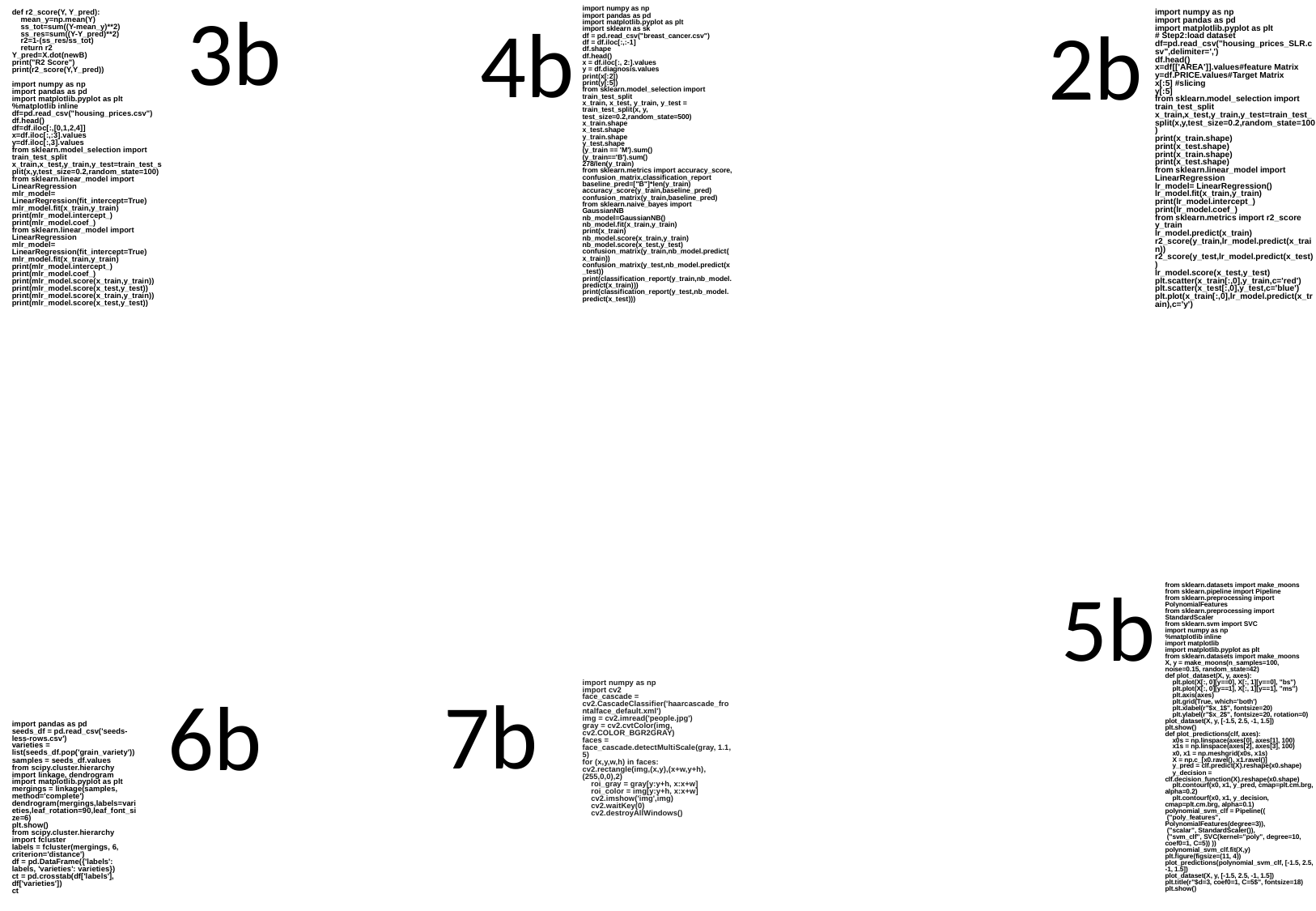

4b
import numpy as np
import pandas as pd
import matplotlib.pyplot as plt
import sklearn as sk
df = pd.read_csv("breast_cancer.csv")
df = df.iloc[:,:-1]
df.shape
df.head()
x = df.iloc[:, 2:].values
y = df.diagnosis.values
print(x[:2])
print(y[:5])
from sklearn.model_selection import train_test_split
x_train, x_test, y_train, y_test = train_test_split(x, y, test_size=0.2,random_state=500)
x_train.shape
x_test.shape
y_train.shape
y_test.shape
(y_train == 'M').sum()
(y_train=='B').sum()
278/len(y_train)
from sklearn.metrics import accuracy_score, confusion_matrix,classification_report
baseline_pred=["B"]*len(y_train)
accuracy_score(y_train,baseline_pred)
confusion_matrix(y_train,baseline_pred)
from sklearn.naive_bayes import GaussianNB
nb_model=GaussianNB()
nb_model.fit(x_train,y_train)
print(x_train)
nb_model.score(x_train,y_train)
nb_model.score(x_test,y_test)
confusion_matrix(y_train,nb_model.predict(x_train))
confusion_matrix(y_test,nb_model.predict(x_test))
print(classification_report(y_train,nb_model.predict(x_train)))
print(classification_report(y_test,nb_model.predict(x_test)))

3b
def r2_score(Y, Y_pred):
    mean_y=np.mean(Y)
    ss_tot=sum((Y-mean_y)**2)
    ss_res=sum((Y-Y_pred)**2)
    r2=1-(ss_res/ss_tot)
    return r2
Y_pred=X.dot(newB)
print("R2 Score")
print(r2_score(Y,Y_pred))

import numpy as np
import pandas as pd
import matplotlib.pyplot as plt
%matplotlib inline
df=pd.read_csv("housing_prices.csv")
df.head()
df=df.iloc[:,[0,1,2,4]]
x=df.iloc[:,:3].values
y=df.iloc[:,3].values
from sklearn.model_selection import train_test_split
x_train,x_test,y_train,y_test=train_test_split(x,y,test_size=0.2,random_state=100)
from sklearn.linear_model import LinearRegression
mlr_model= LinearRegression(fit_intercept=True)
mlr_model.fit(x_train,y_train)
print(mlr_model.intercept_)
print(mlr_model.coef_)
from sklearn.linear_model import LinearRegression
mlr_model= LinearRegression(fit_intercept=True)
mlr_model.fit(x_train,y_train)
print(mlr_model.intercept_)
print(mlr_model.coef_)
print(mlr_model.score(x_train,y_train))
print(mlr_model.score(x_test,y_test))
print(mlr_model.score(x_train,y_train))
print(mlr_model.score(x_test,y_test))

2b
import numpy as np
import pandas as pd
import matplotlib.pyplot as plt
# Step2:load dataset
df=pd.read_csv("housing_prices_SLR.csv",delimiter=',')
df.head()
x=df[['AREA']].values#feature Matrix
y=df.PRICE.values#Target Matrix
x[:5] #slicing
y[:5]
from sklearn.model_selection import train_test_split
x_train,x_test,y_train,y_test=train_test_split(x,y,test_size=0.2,random_state=100)
print(x_train.shape)
print(x_test.shape)
print(x_train.shape)
print(x_test.shape)
from sklearn.linear_model import LinearRegression
lr_model= LinearRegression()
lr_model.fit(x_train,y_train)
print(lr_model.intercept_)
print(lr_model.coef_)
from sklearn.metrics import r2_score
y_train
lr_model.predict(x_train)
r2_score(y_train,lr_model.predict(x_train))
r2_score(y_test,lr_model.predict(x_test))
lr_model.score(x_test,y_test)
plt.scatter(x_train[:,0],y_train,c='red')
plt.scatter(x_test[:,0],y_test,c='blue')
plt.plot(x_train[:,0],lr_model.predict(x_train),c='y')
5b
from sklearn.datasets import make_moons
from sklearn.pipeline import Pipeline
from sklearn.preprocessing import PolynomialFeatures
from sklearn.preprocessing import StandardScaler
from sklearn.svm import SVC
import numpy as np
%matplotlib inline
import matplotlib
import matplotlib.pyplot as plt
from sklearn.datasets import make_moons
X, y = make_moons(n_samples=100, noise=0.15, random_state=42)
def plot_dataset(X, y, axes):
    plt.plot(X[:, 0][y==0], X[:, 1][y==0], "bs")
    plt.plot(X[:, 0][y==1], X[:, 1][y==1], "ms")
    plt.axis(axes)
    plt.grid(True, which='both')
    plt.xlabel(r"$x_1$", fontsize=20)
    plt.ylabel(r"$x_2$", fontsize=20, rotation=0)
plot_dataset(X, y, [-1.5, 2.5, -1, 1.5])
plt.show()
def plot_predictions(clf, axes):
    x0s = np.linspace(axes[0], axes[1], 100)
    x1s = np.linspace(axes[2], axes[3], 100)
    x0, x1 = np.meshgrid(x0s, x1s)
    X = np.c_[x0.ravel(), x1.ravel()]
    y_pred = clf.predict(X).reshape(x0.shape)
    y_decision = clf.decision_function(X).reshape(x0.shape)
    plt.contourf(x0, x1, y_pred, cmap=plt.cm.brg, alpha=0.2)
    plt.contourf(x0, x1, y_decision, cmap=plt.cm.brg, alpha=0.1)
polynomial_svm_clf = Pipeline((
 ("poly_features", PolynomialFeatures(degree=3)),
 ("scalar", StandardScaler()),
 ("svm_clf", SVC(kernel="poly", degree=10, coef0=1, C=5)) ))
polynomial_svm_clf.fit(X,y)
plt.figure(figsize=(11, 4))
plot_predictions(polynomial_svm_clf, [-1.5, 2.5, -1, 1.5])
plot_dataset(X, y, [-1.5, 2.5, -1, 1.5])
plt.title(r"$d=3, coef0=1, C=5$", fontsize=18)
plt.show()

7b
6b
import numpy as np
import cv2
face_cascade = cv2.CascadeClassifier('haarcascade_frontalface_default.xml')
img = cv2.imread('people.jpg')
gray = cv2.cvtColor(img, cv2.COLOR_BGR2GRAY)
faces = face_cascade.detectMultiScale(gray, 1.1, 5)
for (x,y,w,h) in faces:
cv2.rectangle(img,(x,y),(x+w,y+h),(255,0,0),2)
    roi_gray = gray[y:y+h, x:x+w]
    roi_color = img[y:y+h, x:x+w]
    cv2.imshow('img',img)
    cv2.waitKey(0)
    cv2.destroyAllWindows()

import pandas as pd
seeds_df = pd.read_csv('seeds-less-rows.csv')
varieties = list(seeds_df.pop('grain_variety'))
samples = seeds_df.values
from scipy.cluster.hierarchy import linkage, dendrogram
import matplotlib.pyplot as plt
mergings = linkage(samples, method='complete')
dendrogram(mergings,labels=varieties,leaf_rotation=90,leaf_font_size=6)
plt.show()
from scipy.cluster.hierarchy import fcluster
labels = fcluster(mergings, 6, criterion='distance')
df = pd.DataFrame({'labels': labels, 'varieties': varieties})
ct = pd.crosstab(df['labels'], df['varieties'])
ct